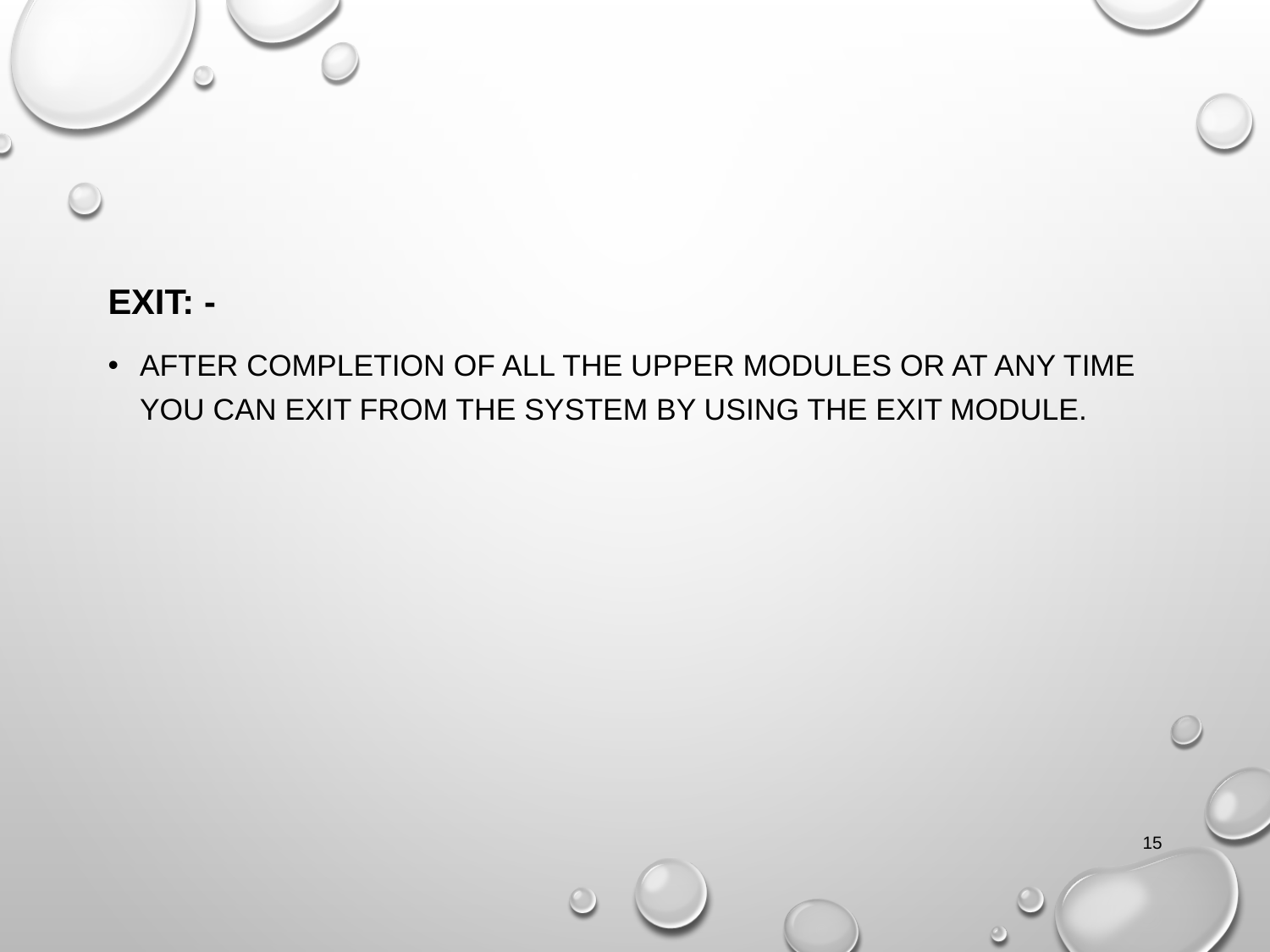

#
Exit: -
After completion of all the upper modules or at any time you can exit from the system by using the exit module.
15